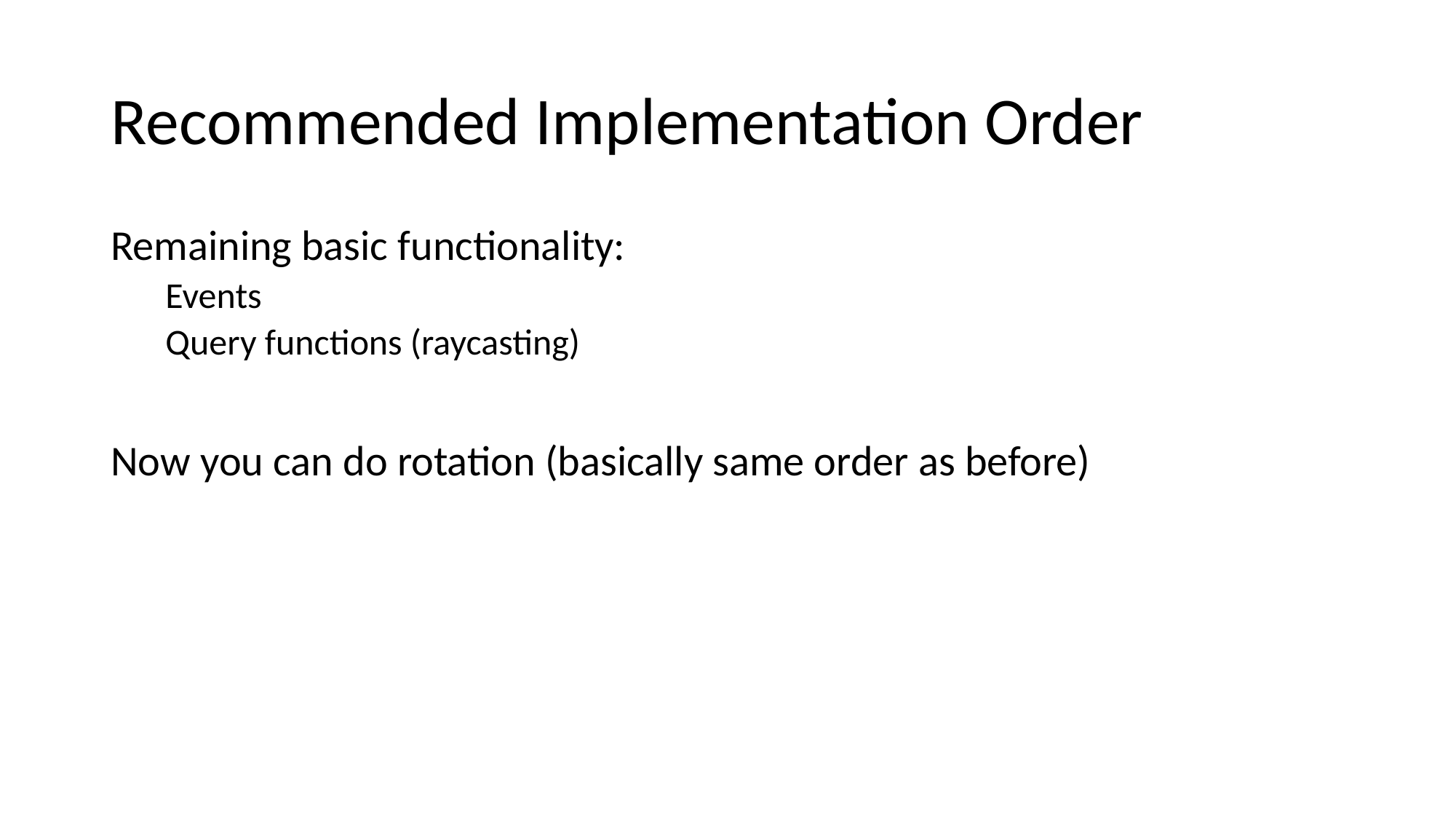

# Recommended Implementation Order
Remaining basic functionality:
Events
Query functions (raycasting)

Now you can do rotation (basically same order as before)